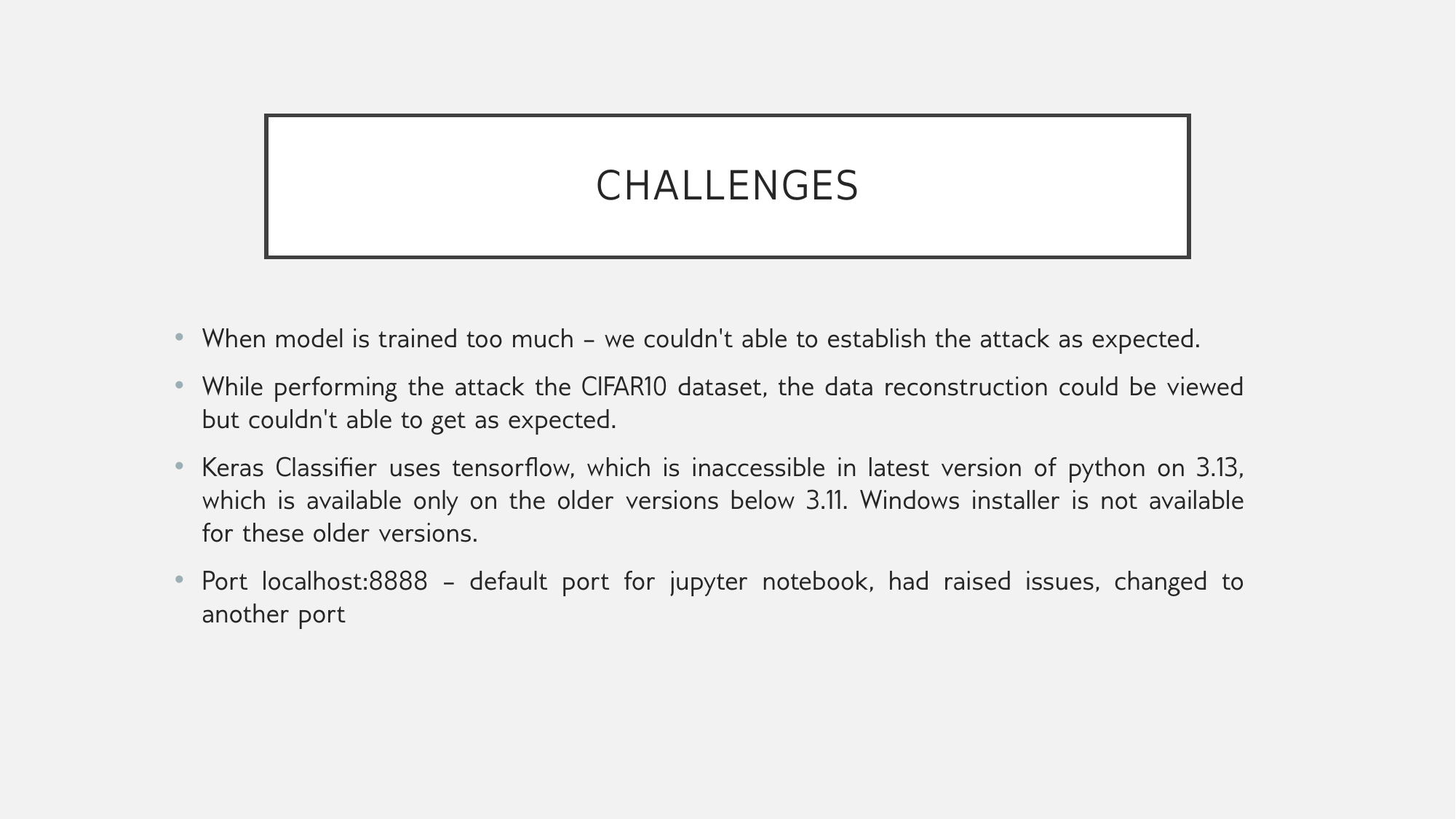

# challenges
When model is trained too much – we couldn't able to establish the attack as expected.
While performing the attack the CIFAR10 dataset, the data reconstruction could be viewed but couldn't able to get as expected.
Keras Classifier uses tensorflow, which is inaccessible in latest version of python on 3.13, which is available only on the older versions below 3.11. Windows installer is not available for these older versions.
Port localhost:8888 – default port for jupyter notebook, had raised issues, changed to another port